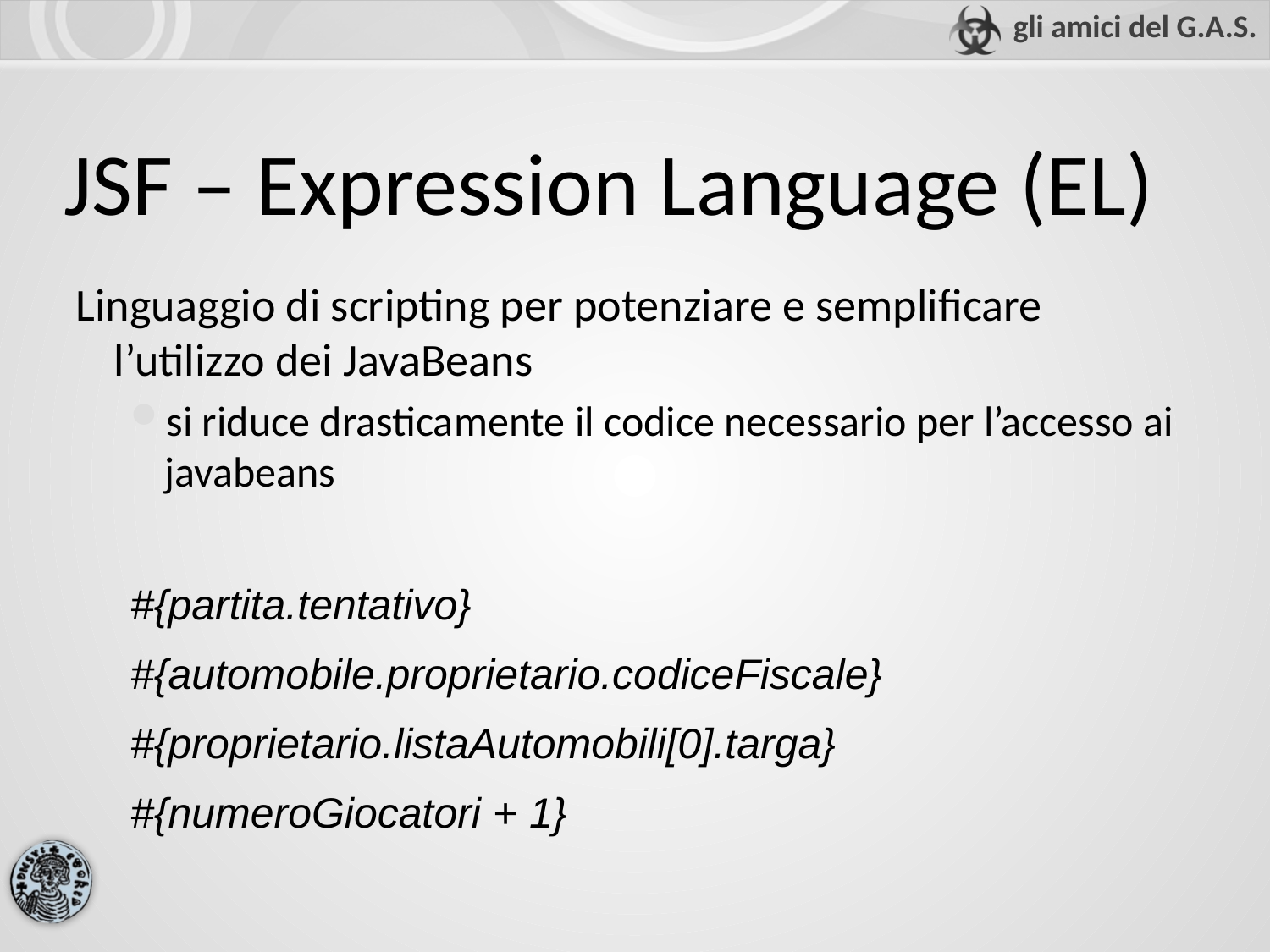

# JSF – Expression Language (EL)
Linguaggio di scripting per potenziare e semplificare l’utilizzo dei JavaBeans
si riduce drasticamente il codice necessario per l’accesso ai javabeans

#{partita.tentativo}
#{automobile.proprietario.codiceFiscale}
#{proprietario.listaAutomobili[0].targa}
#{numeroGiocatori + 1}